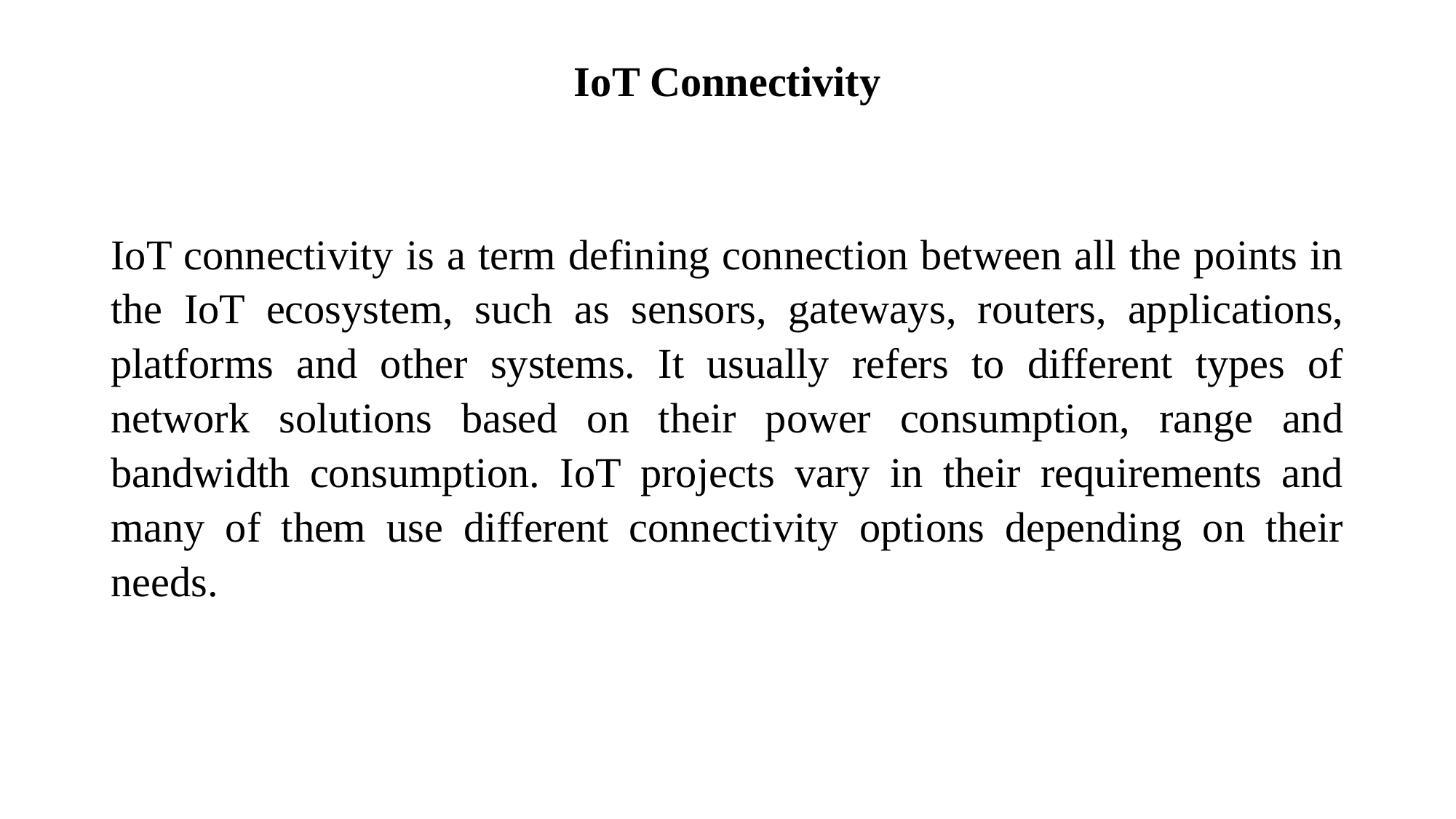

# IoT Connectivity
IoT connectivity is a term defining connection between all the points in the IoT ecosystem, such as sensors, gateways, routers, applications, platforms and other systems. It usually refers to different types of network solutions based on their power consumption, range and bandwidth consumption. IoT projects vary in their requirements and many of them use different connectivity options depending on their needs.